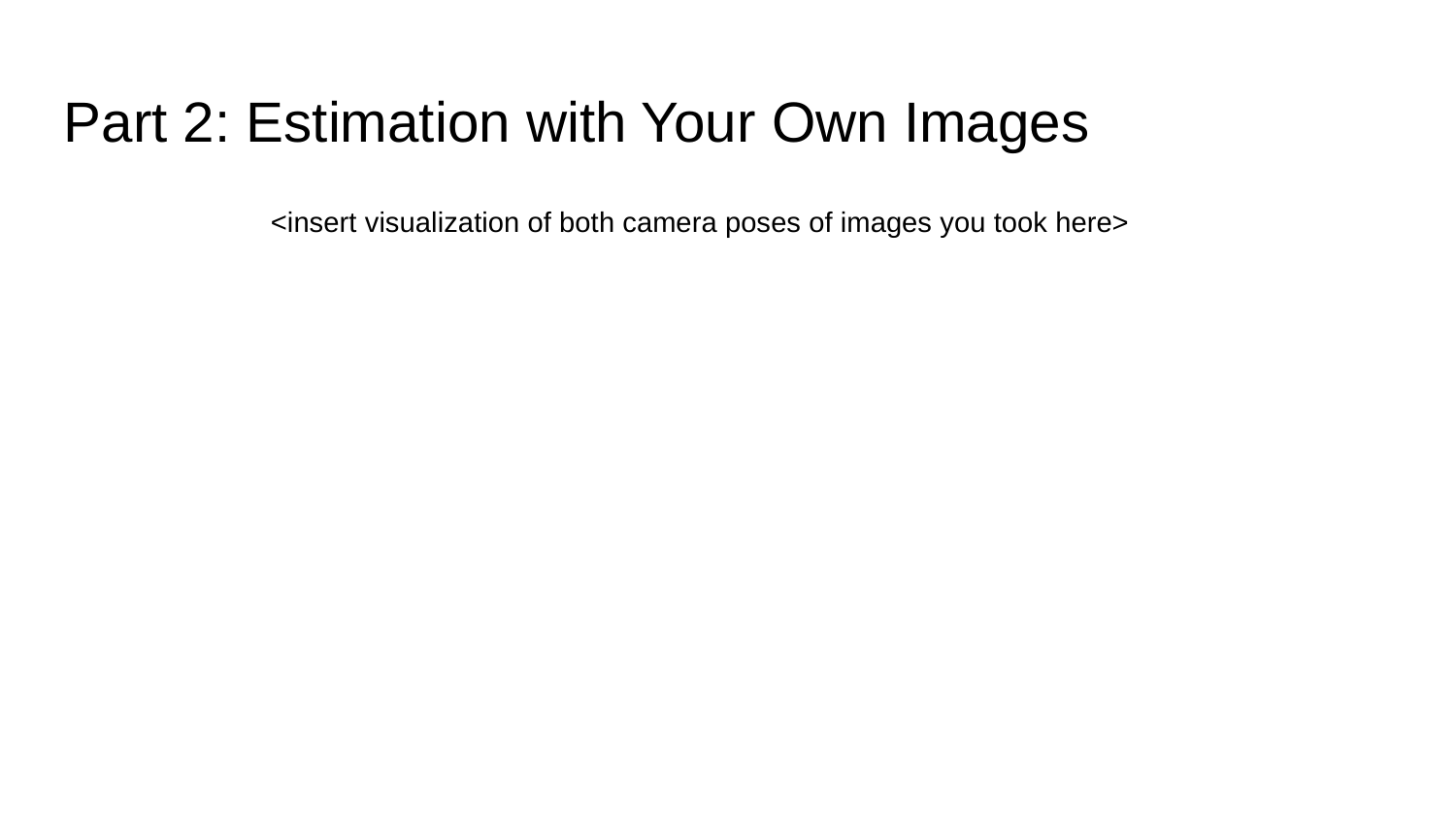

Part 2: Estimation with Your Own Images
<insert visualization of both camera poses of images you took here>